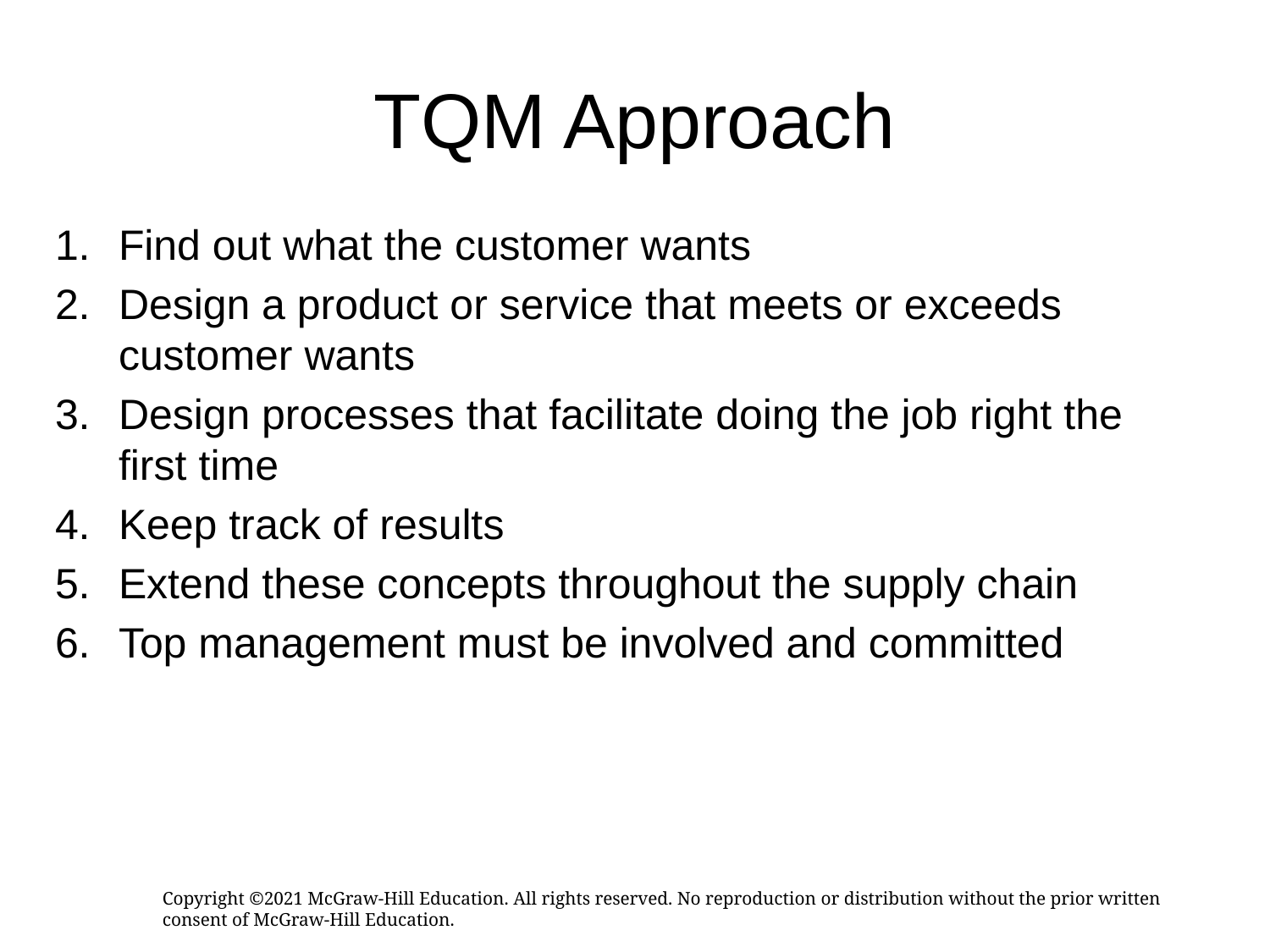

# TQM Approach
Find out what the customer wants
Design a product or service that meets or exceeds customer wants
Design processes that facilitate doing the job right the first time
Keep track of results
Extend these concepts throughout the supply chain
Top management must be involved and committed

Copyright ©2021 McGraw-Hill Education. All rights reserved. No reproduction or distribution without the prior written consent of McGraw-Hill Education.